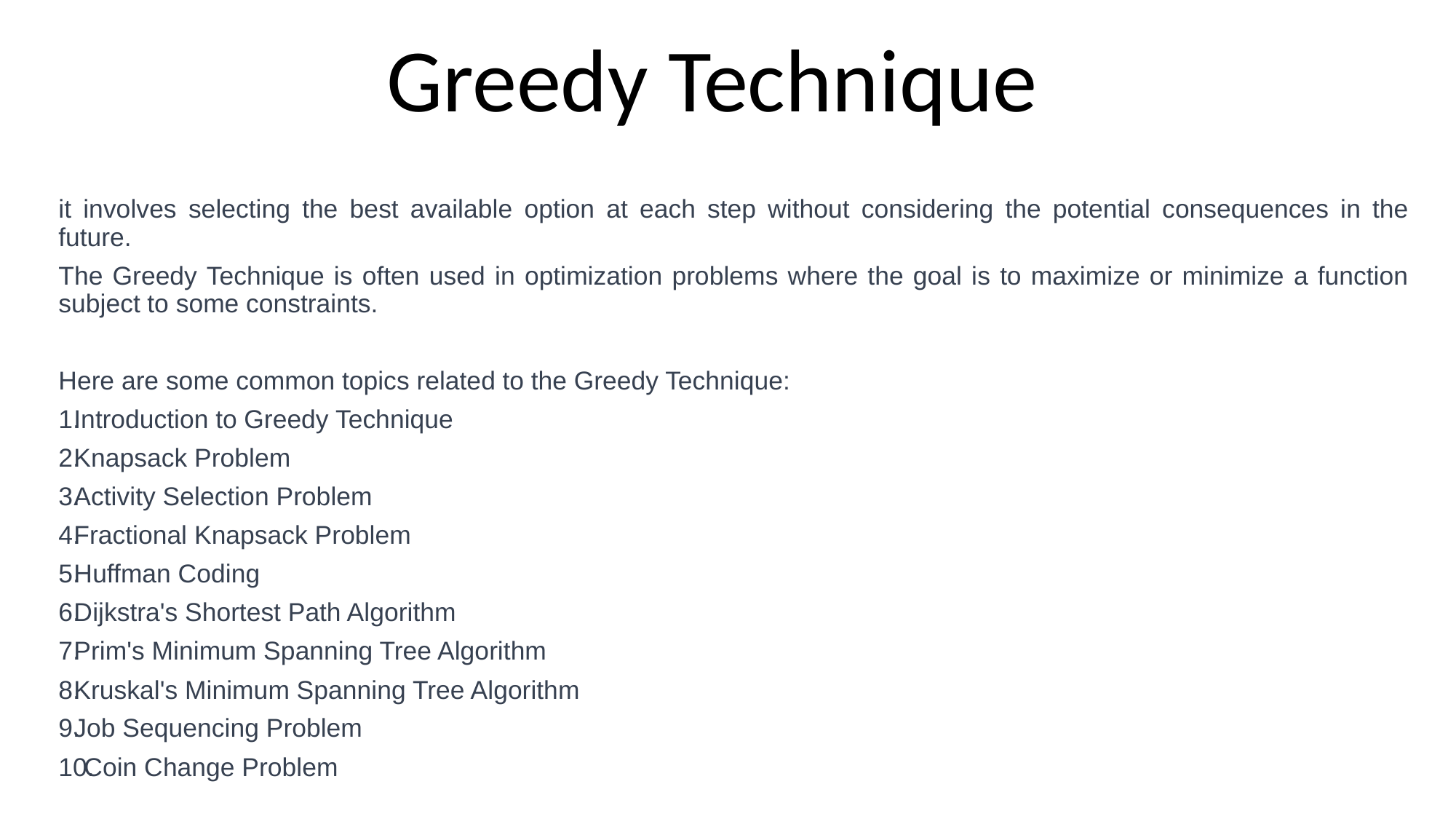

# Greedy Technique
it involves selecting the best available option at each step without considering the potential consequences in the future.
The Greedy Technique is often used in optimization problems where the goal is to maximize or minimize a function subject to some constraints.

Here are some common topics related to the Greedy Technique:
Introduction to Greedy Technique
Knapsack Problem
Activity Selection Problem
Fractional Knapsack Problem
Huffman Coding
Dijkstra's Shortest Path Algorithm
Prim's Minimum Spanning Tree Algorithm
Kruskal's Minimum Spanning Tree Algorithm
Job Sequencing Problem
Coin Change Problem